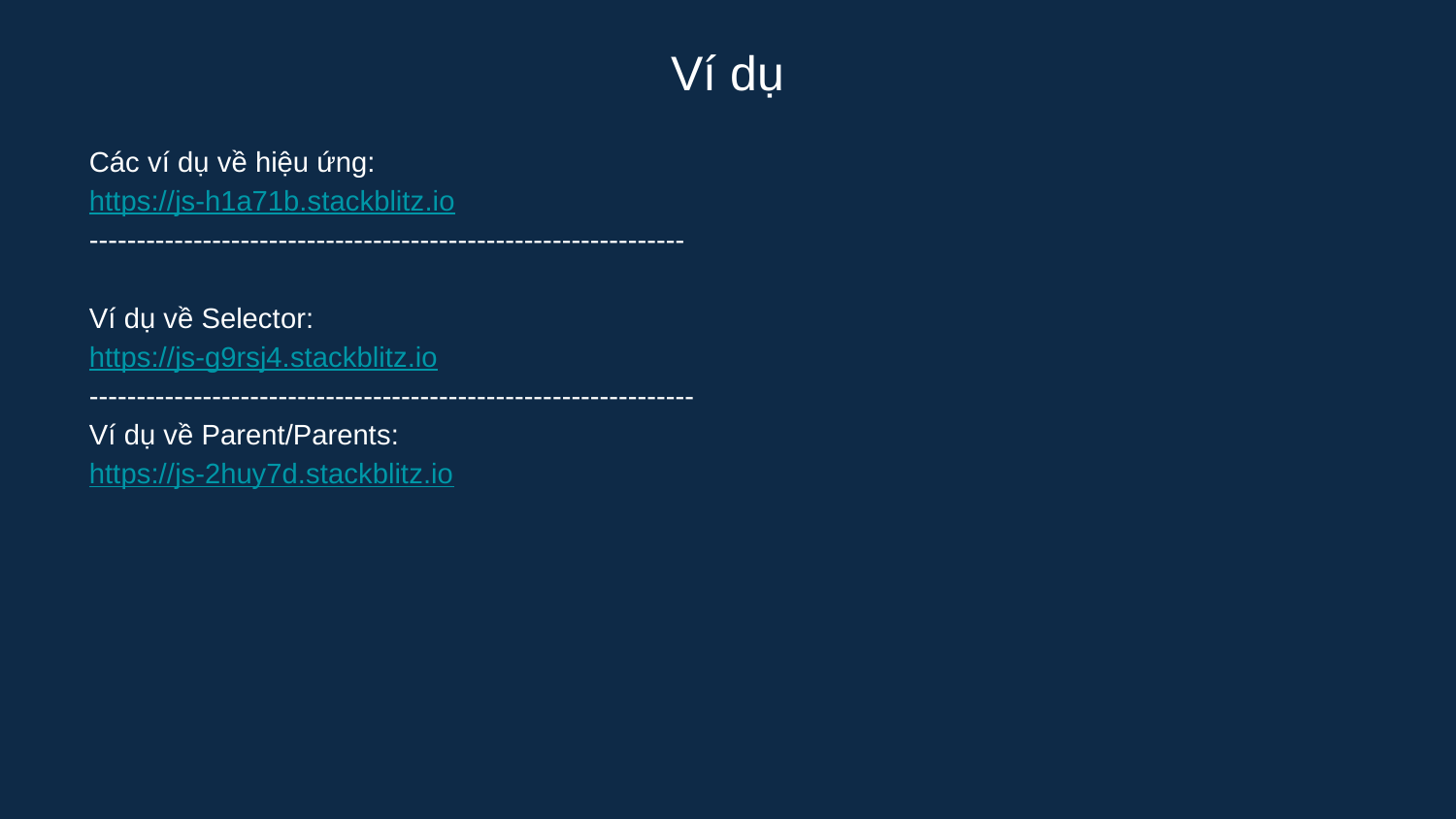

Ví dụ
Các ví dụ về hiệu ứng:
https://js-h1a71b.stackblitz.io
---------------------------------------------------------------

Ví dụ về Selector:
https://js-g9rsj4.stackblitz.io
----------------------------------------------------------------
Ví dụ về Parent/Parents:
https://js-2huy7d.stackblitz.io